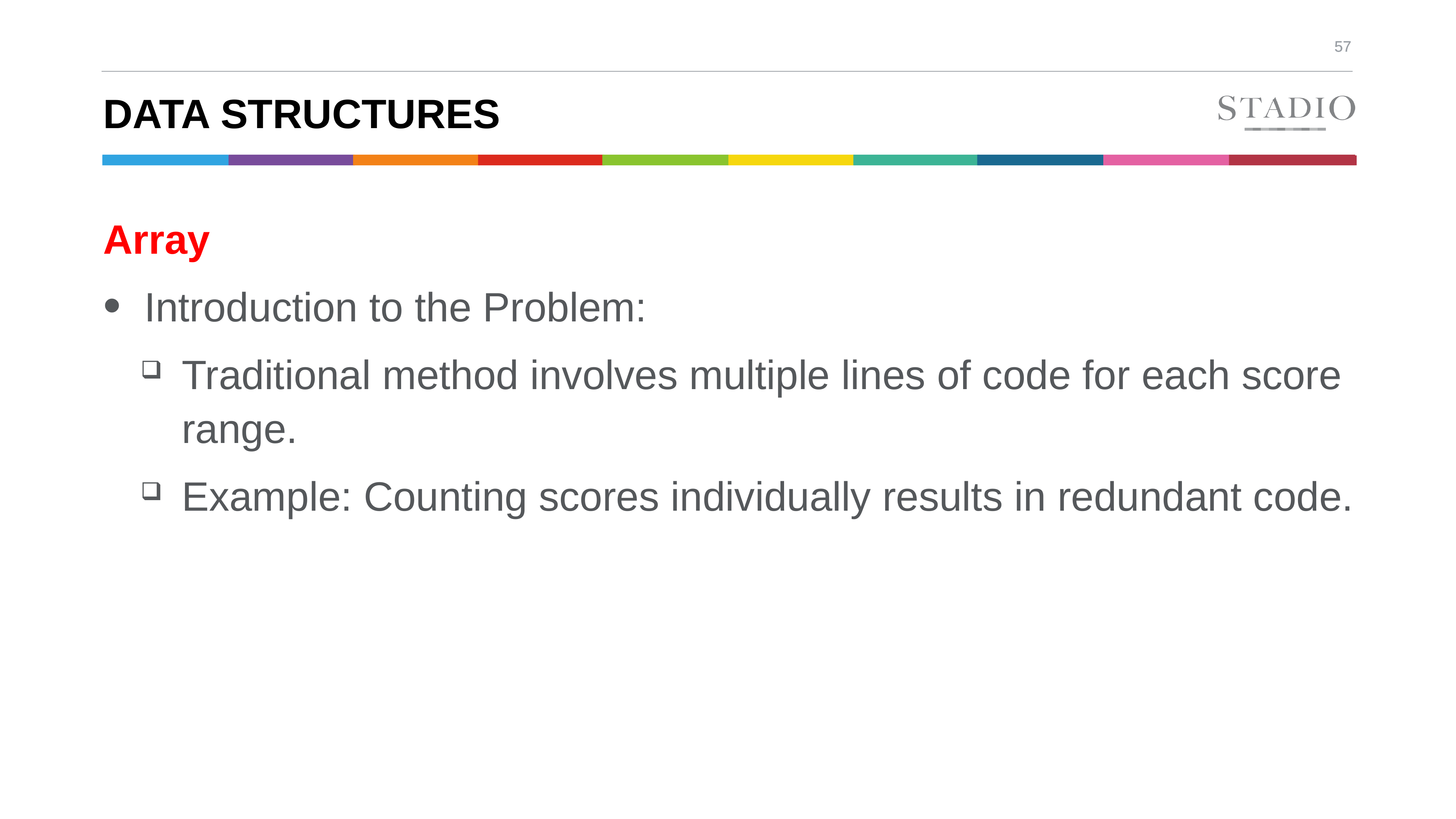

# DATA Structures

Array
Introduction to the Problem:
Traditional method involves multiple lines of code for each score range.
Example: Counting scores individually results in redundant code.